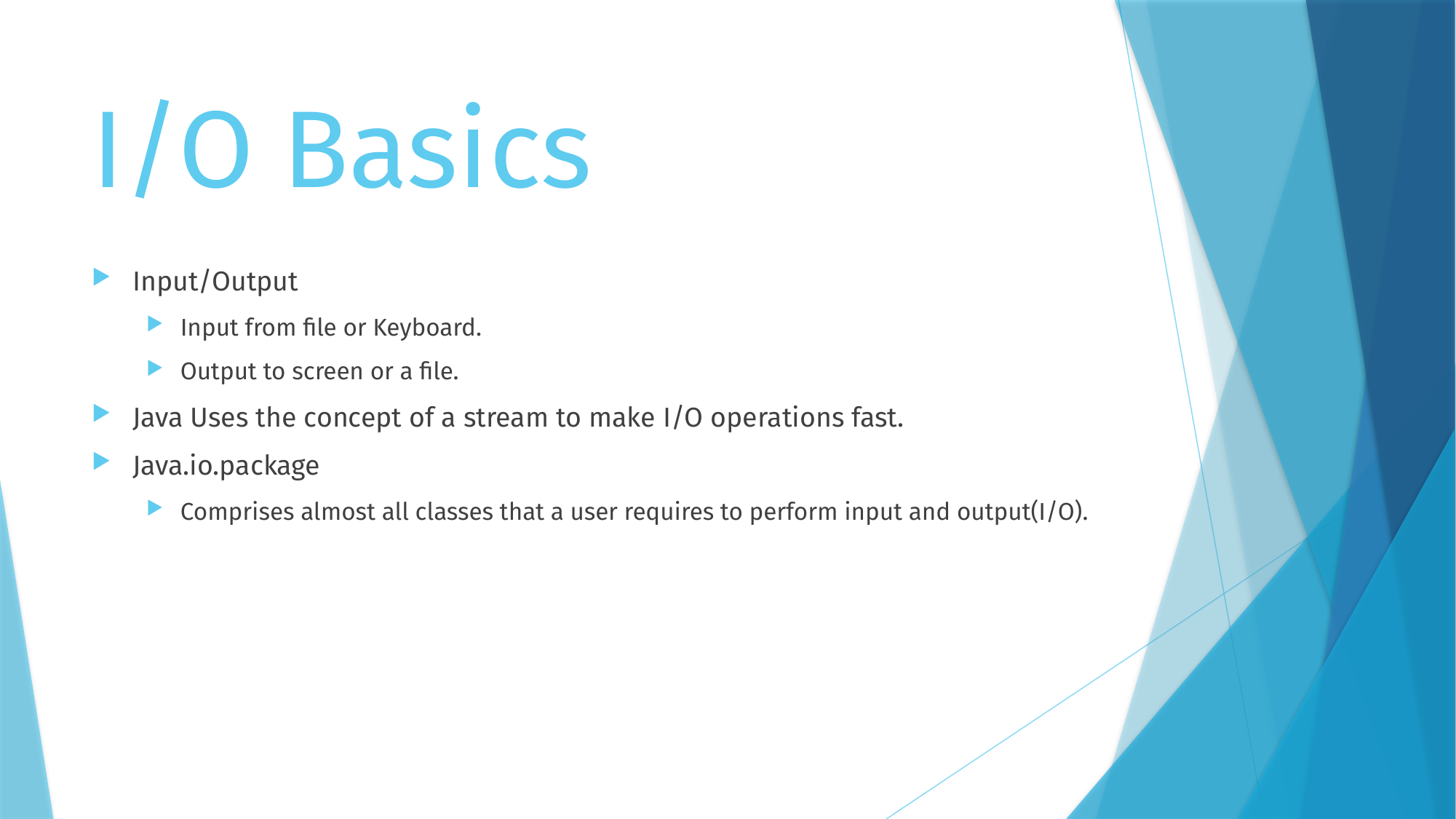

# I/O Basics
Input/Output
Input from file or Keyboard.
Output to screen or a file.
Java Uses the concept of a stream to make I/O operations fast.
Java.io.package
Comprises almost all classes that a user requires to perform input and output(I/O).